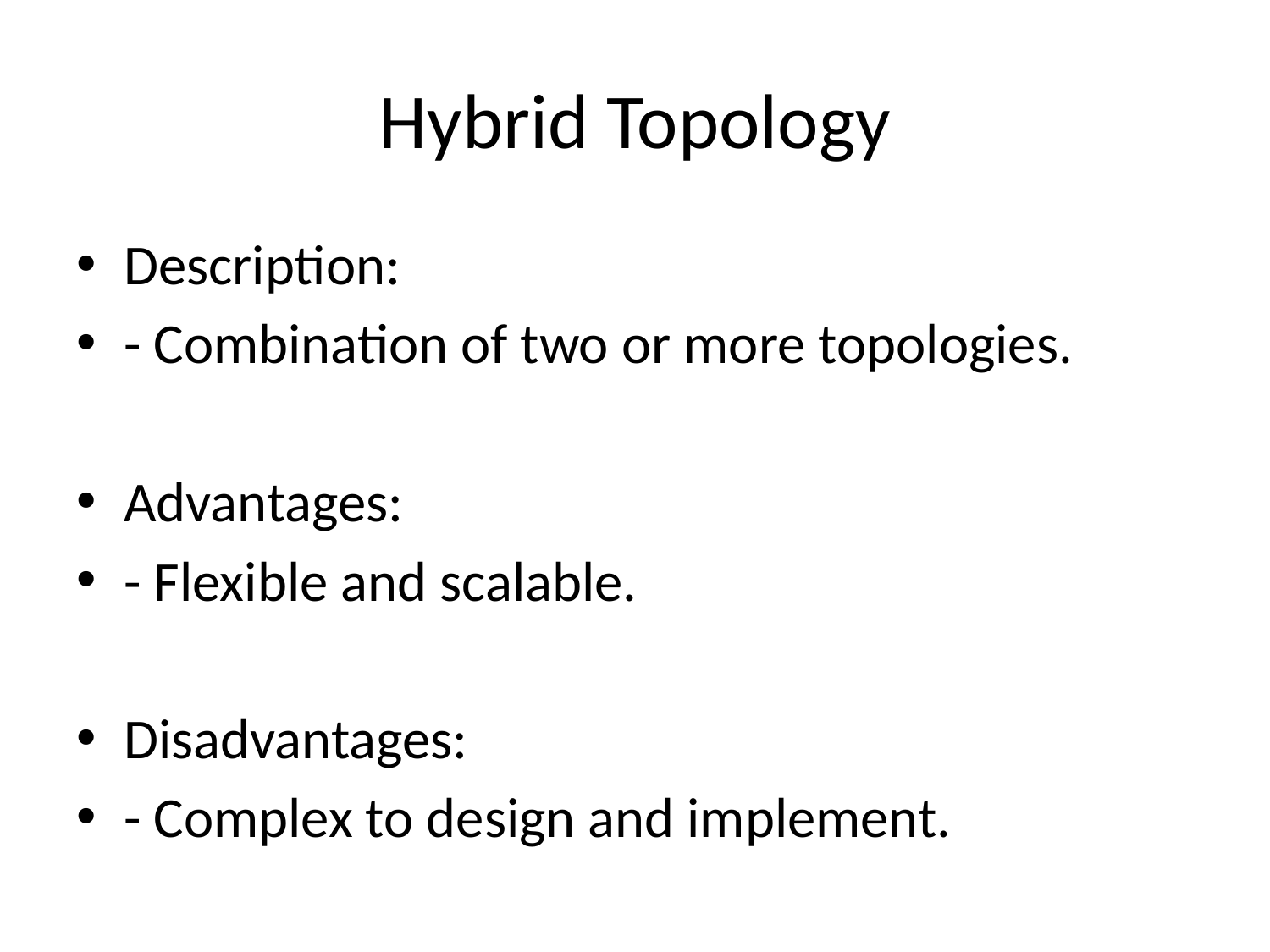

# Hybrid Topology
Description:
- Combination of two or more topologies.

Advantages:
- Flexible and scalable.

Disadvantages:
- Complex to design and implement.